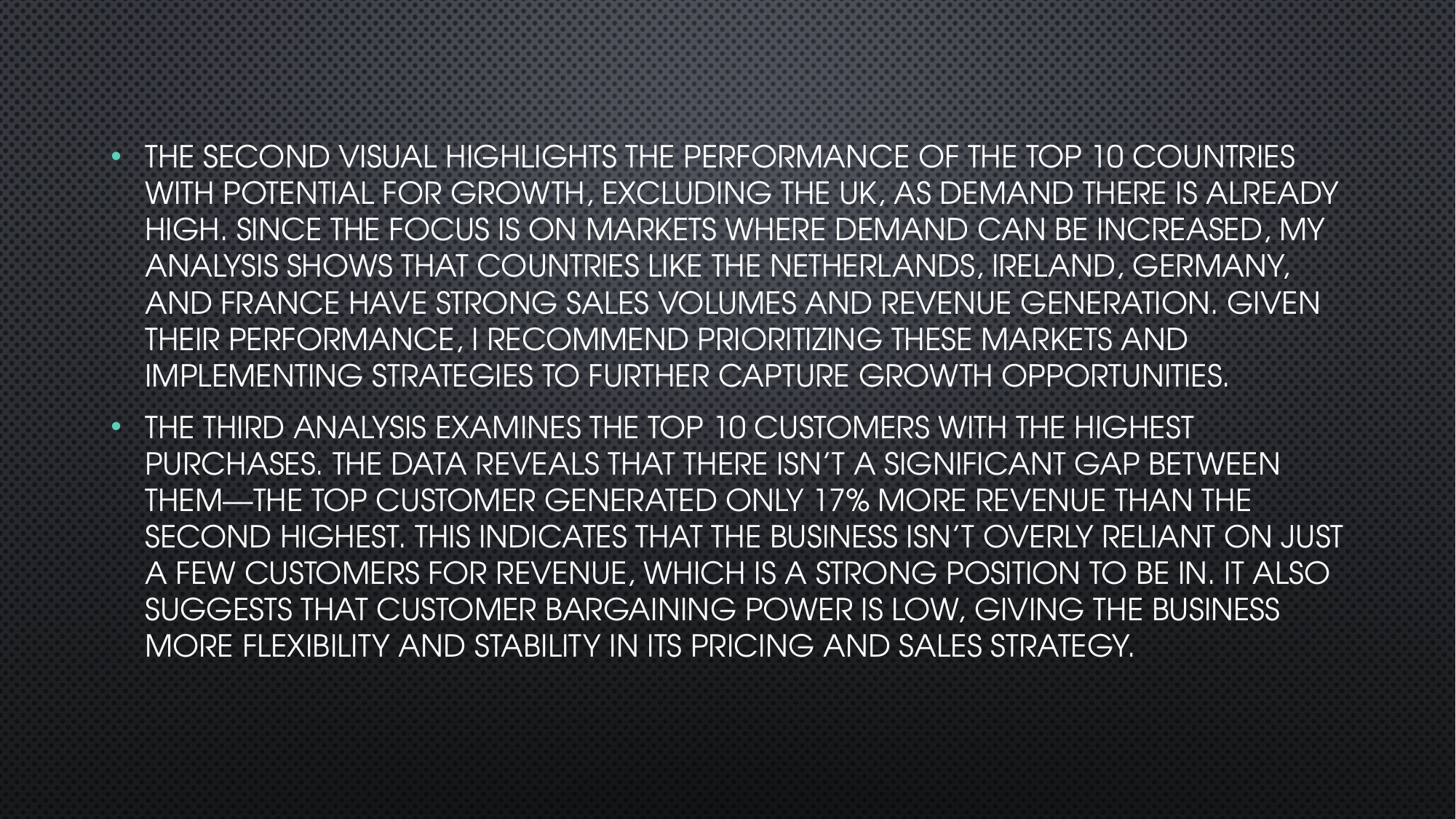

The second visual highlights the performance of the top 10 countries with potential for growth, excluding the UK, as demand there is already high. Since the focus is on markets where demand can be increased, my analysis shows that countries like the Netherlands, Ireland, Germany, and France have strong sales volumes and revenue generation. Given their performance, I recommend prioritizing these markets and implementing strategies to further capture growth opportunities.
The third analysis examines the top 10 customers with the highest purchases. The data reveals that there isn’t a significant gap between them—the top customer generated only 17% more revenue than the second highest. This indicates that the business isn’t overly reliant on just a few customers for revenue, which is a strong position to be in. It also suggests that customer bargaining power is low, giving the business more flexibility and stability in its pricing and sales strategy.